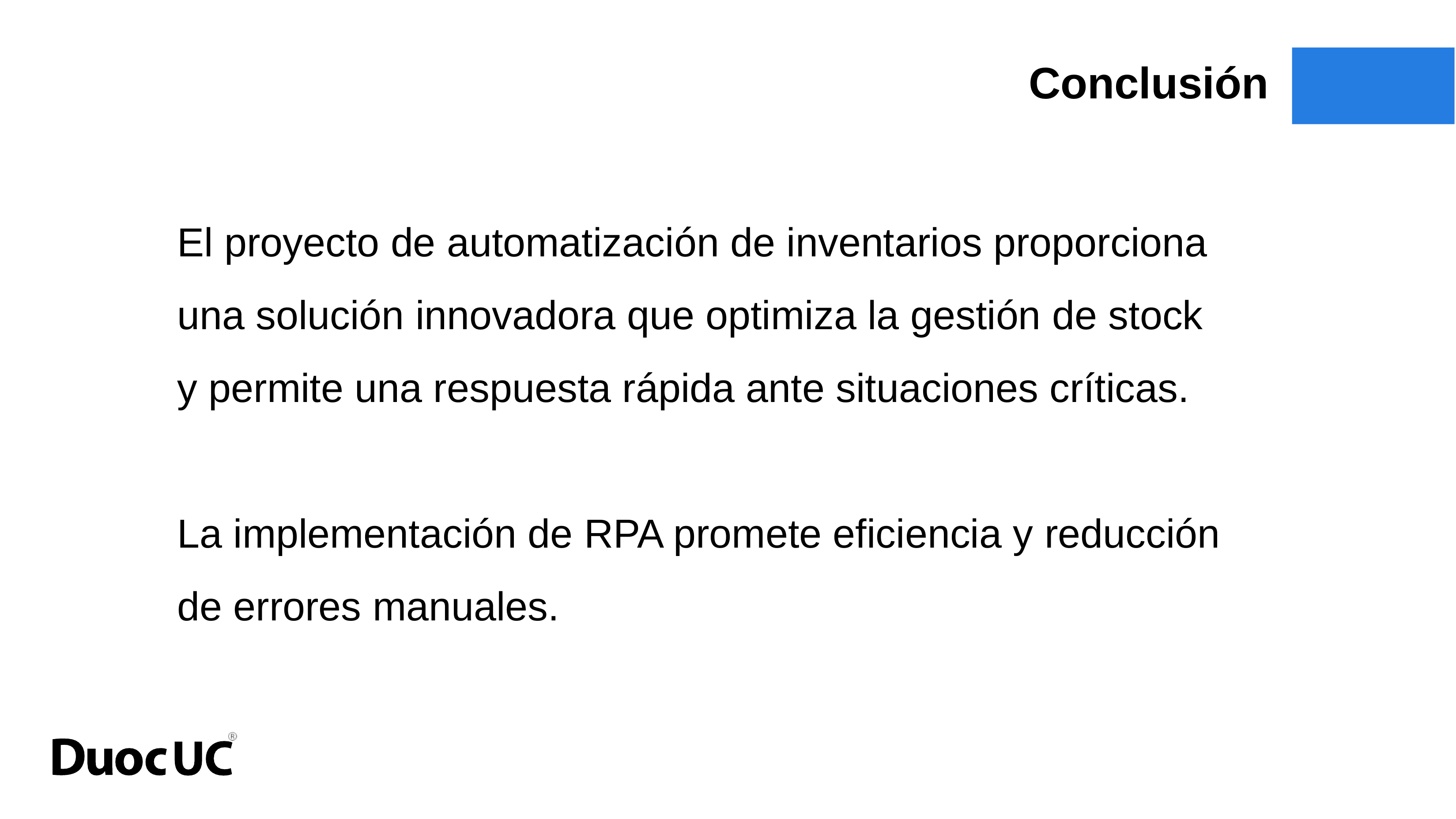

Conclusión
El proyecto de automatización de inventarios proporciona una solución innovadora que optimiza la gestión de stock y permite una respuesta rápida ante situaciones críticas.

La implementación de RPA promete eficiencia y reducción de errores manuales.